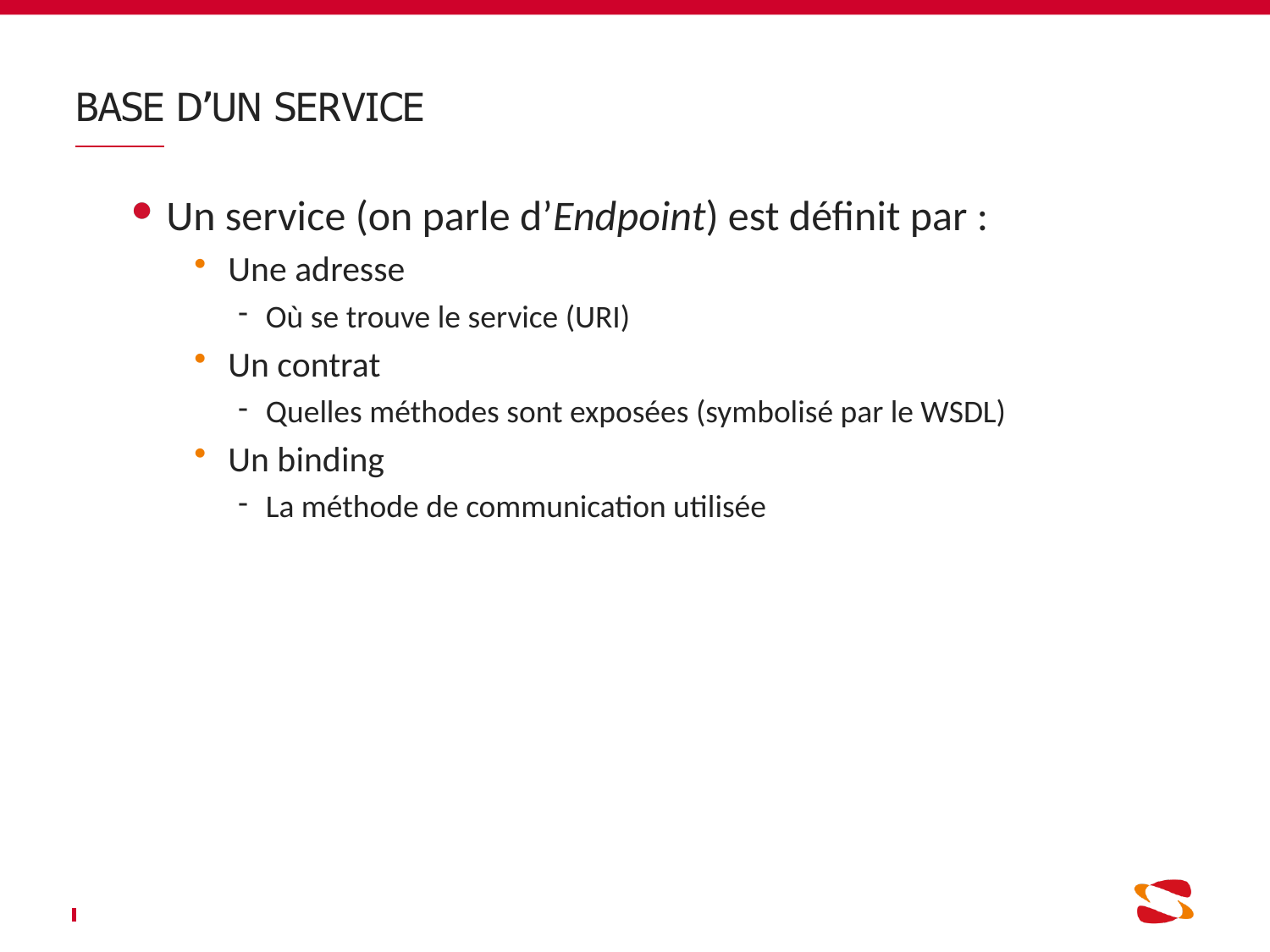

# BASE d’un service
Un service (on parle d’Endpoint) est définit par :
Une adresse
Où se trouve le service (URI)
Un contrat
Quelles méthodes sont exposées (symbolisé par le WSDL)
Un binding
La méthode de communication utilisée